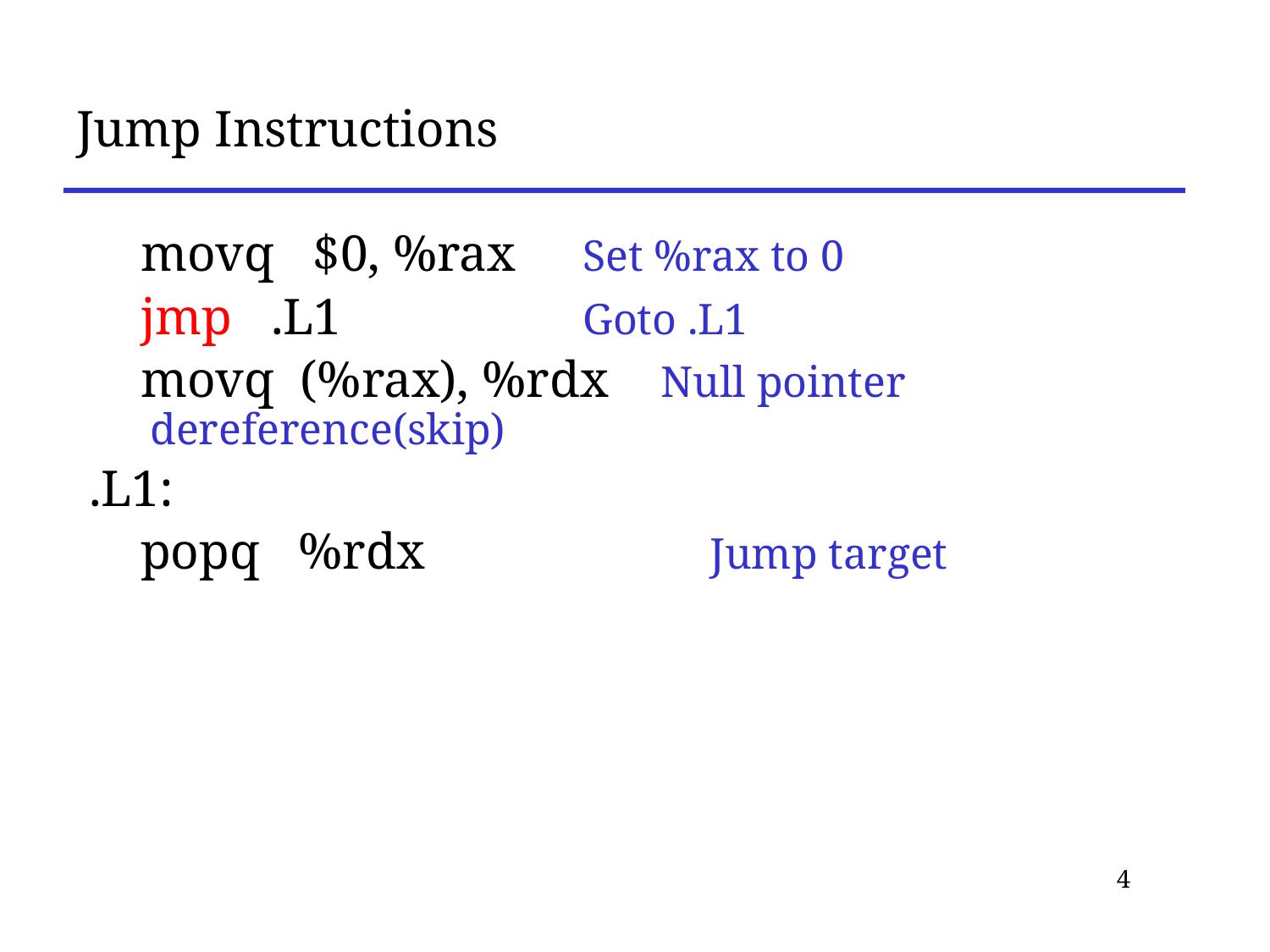

# Jump Instructions
     movq   $0, %rax 	    Set %rax to 0
     jmp   .L1		    Goto .L1
     movq  (%rax), %rdx    Null pointer dereference(skip)
 .L1:
     popq   %rdx		    Jump target
4